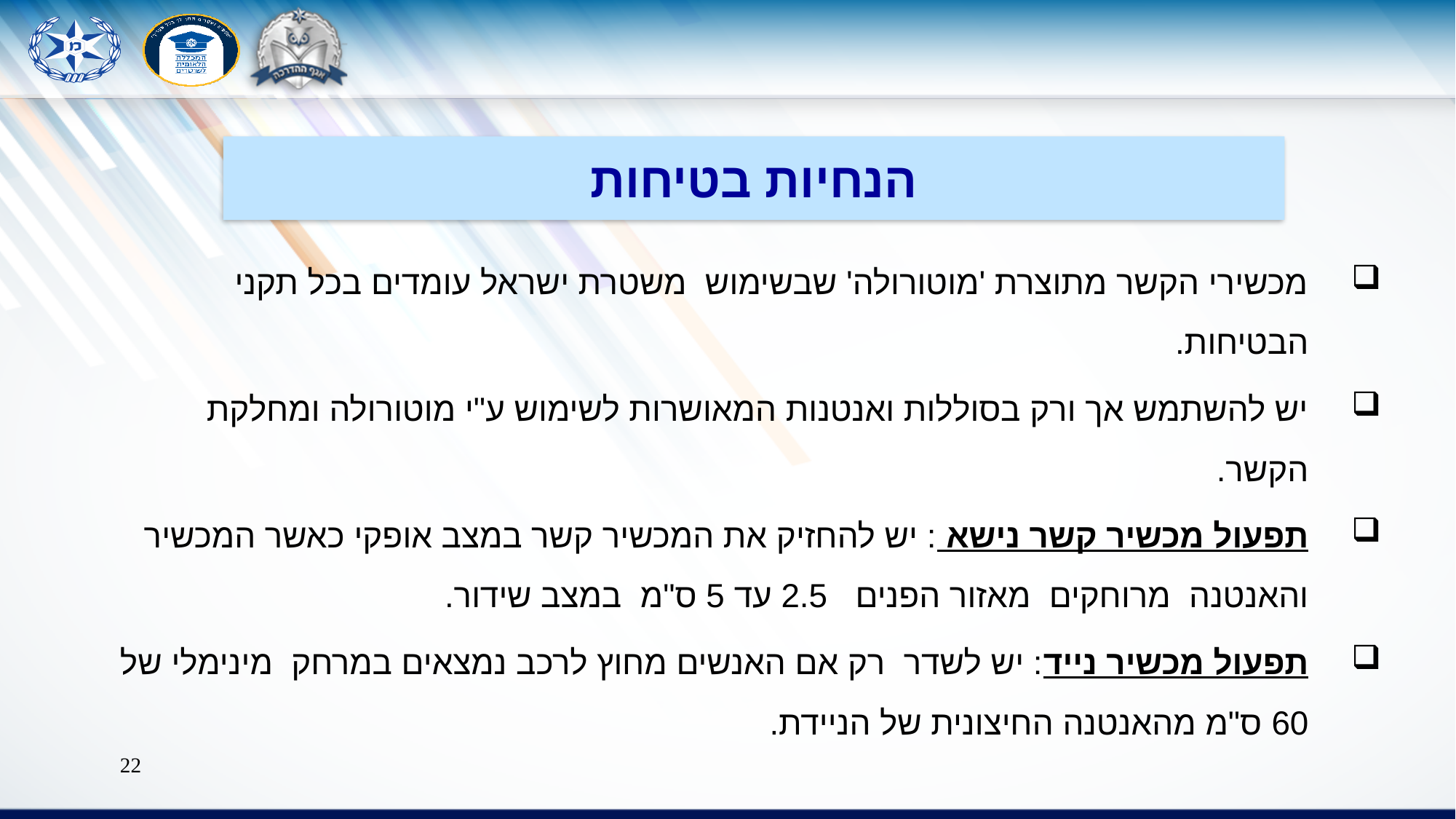

הנחיות בטיחות

מכשירי הקשר מתוצרת 'מוטורולה' שבשימוש  משטרת ישראל עומדים בכל תקני הבטיחות.
יש להשתמש אך ורק בסוללות ואנטנות המאושרות לשימוש ע"י מוטורולה ומחלקת הקשר.
תפעול מכשיר קשר נישא : יש להחזיק את המכשיר קשר במצב אופקי כאשר המכשיר והאנטנה  מרוחקים  מאזור הפנים   2.5 עד 5 ס"מ  במצב שידור.
תפעול מכשיר נייד: יש לשדר  רק אם האנשים מחוץ לרכב נמצאים במרחק  מינימלי של 60 ס"מ מהאנטנה החיצונית של הניידת.

22